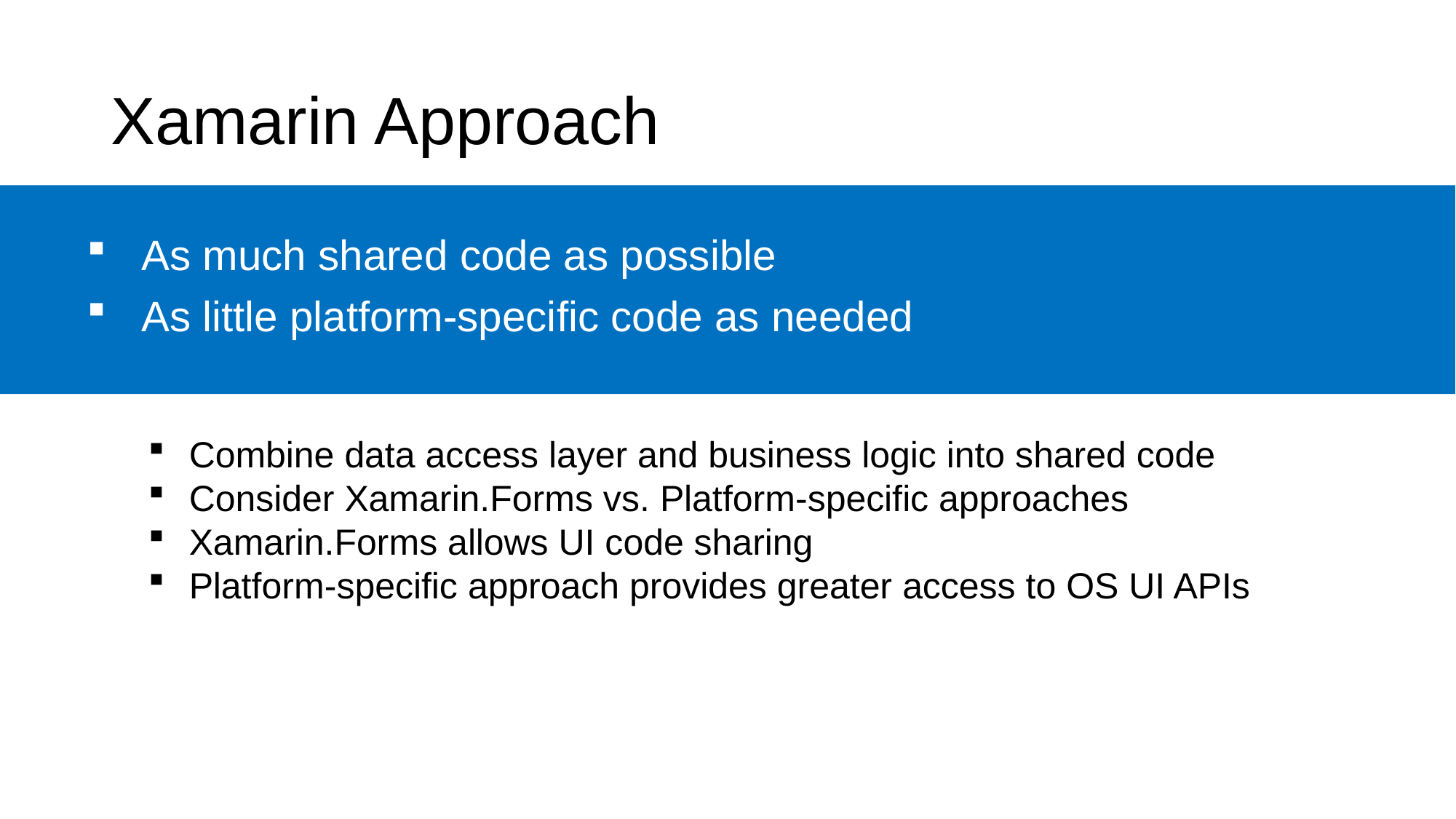

# Xamarin Approach

As much shared code as possible
As little platform-specific code as needed
As much shared code as possible
As little platform-specific code as needed
Combine data access layer and business logic into shared code
Consider Xamarin.Forms vs. Platform-specific approaches
Xamarin.Forms allows UI code sharing
Platform-specific approach provides greater access to OS UI APIs